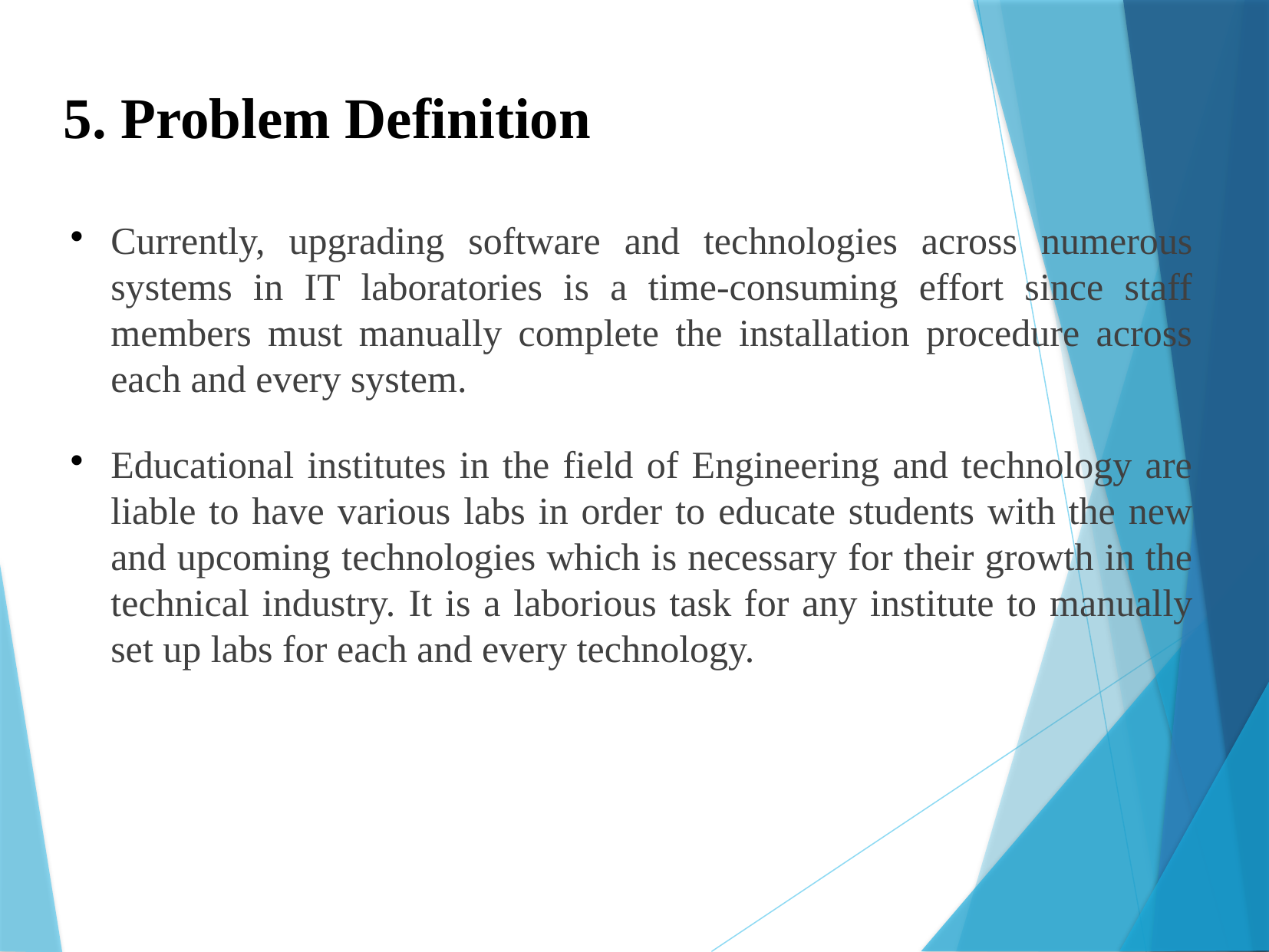

5. Problem Definition
Currently, upgrading software and technologies across numerous systems in IT laboratories is a time-consuming effort since staff members must manually complete the installation procedure across each and every system.
Educational institutes in the field of Engineering and technology are liable to have various labs in order to educate students with the new and upcoming technologies which is necessary for their growth in the technical industry. It is a laborious task for any institute to manually set up labs for each and every technology.